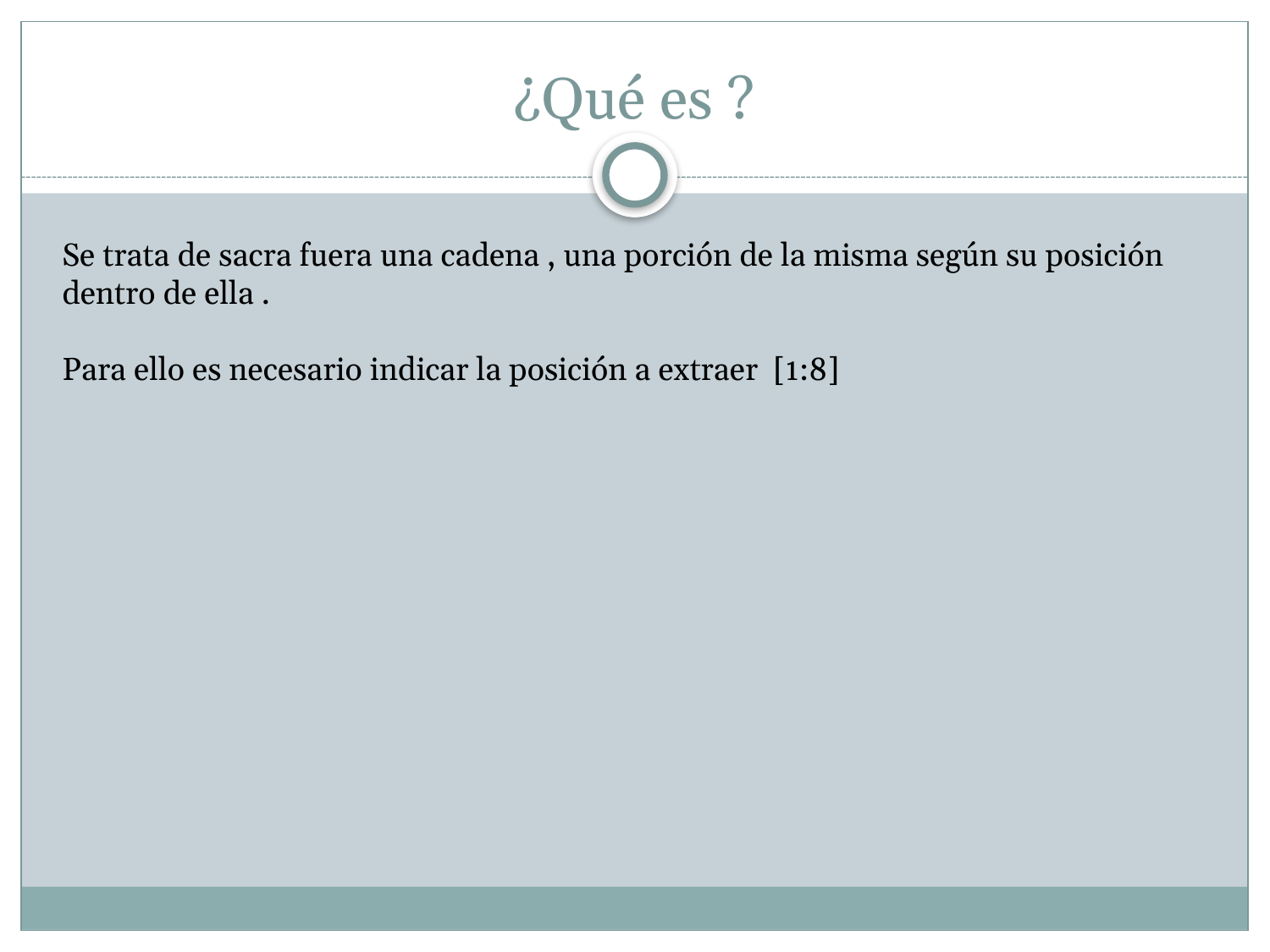

# ¿Qué es ?
Se trata de sacra fuera una cadena , una porción de la misma según su posición dentro de ella .

Para ello es necesario indicar la posición a extraer  [1:8]